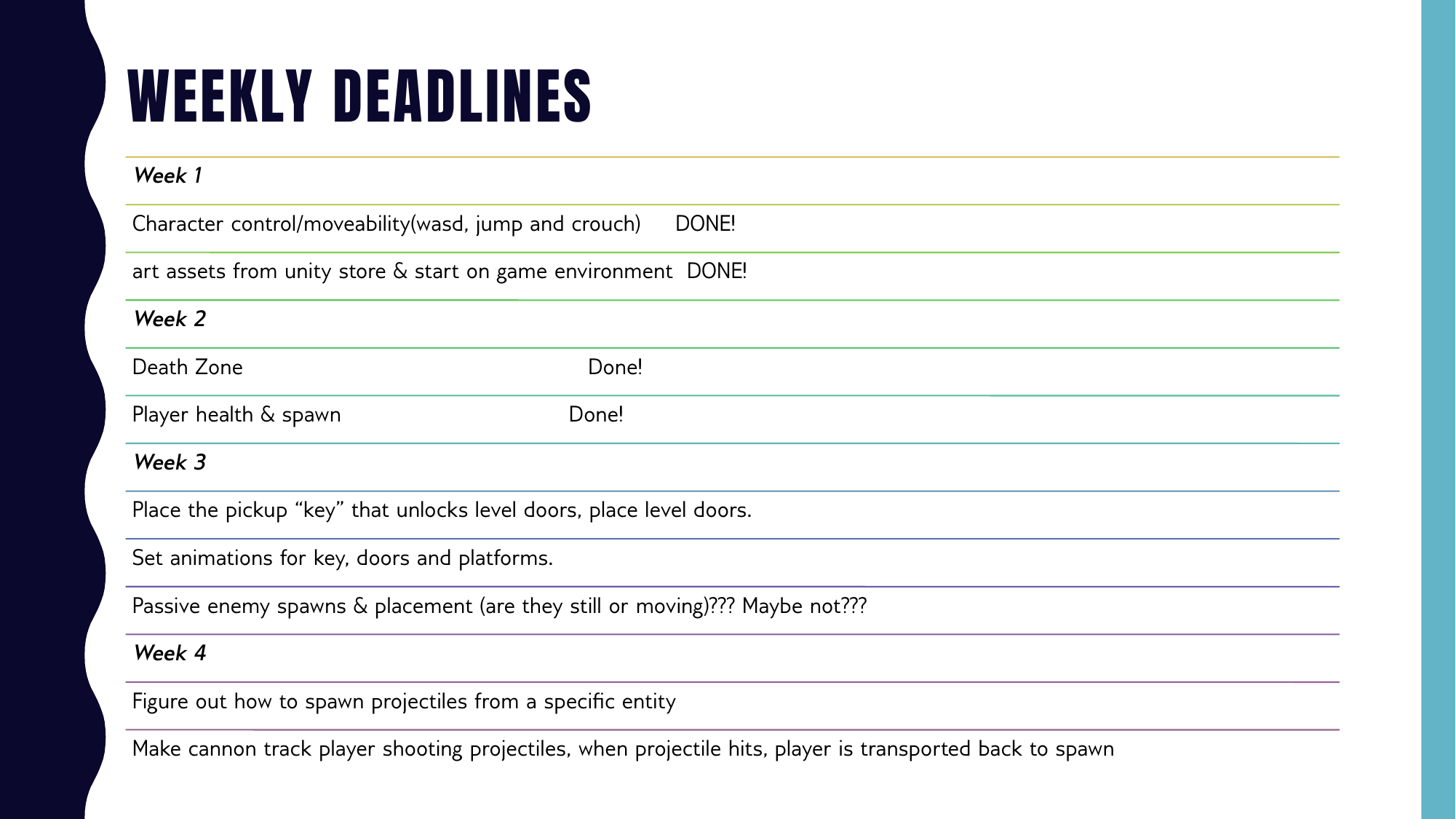

# Weekly Deadlines
Week 1
Character control/moveability(wasd, jump and crouch)     DONE!
art assets from unity store & start on game environment  DONE!
Week 2
Death Zone                                                  Done!
Player health & spawn                                 Done!
Week 3
Place the pickup “key” that unlocks level doors, place level doors.
Set animations for key, doors and platforms.
Passive enemy spawns & placement (are they still or moving)??? Maybe not???
Week 4
Figure out how to spawn projectiles from a specific entity
Make cannon track player shooting projectiles, when projectile hits, player is transported back to spawn